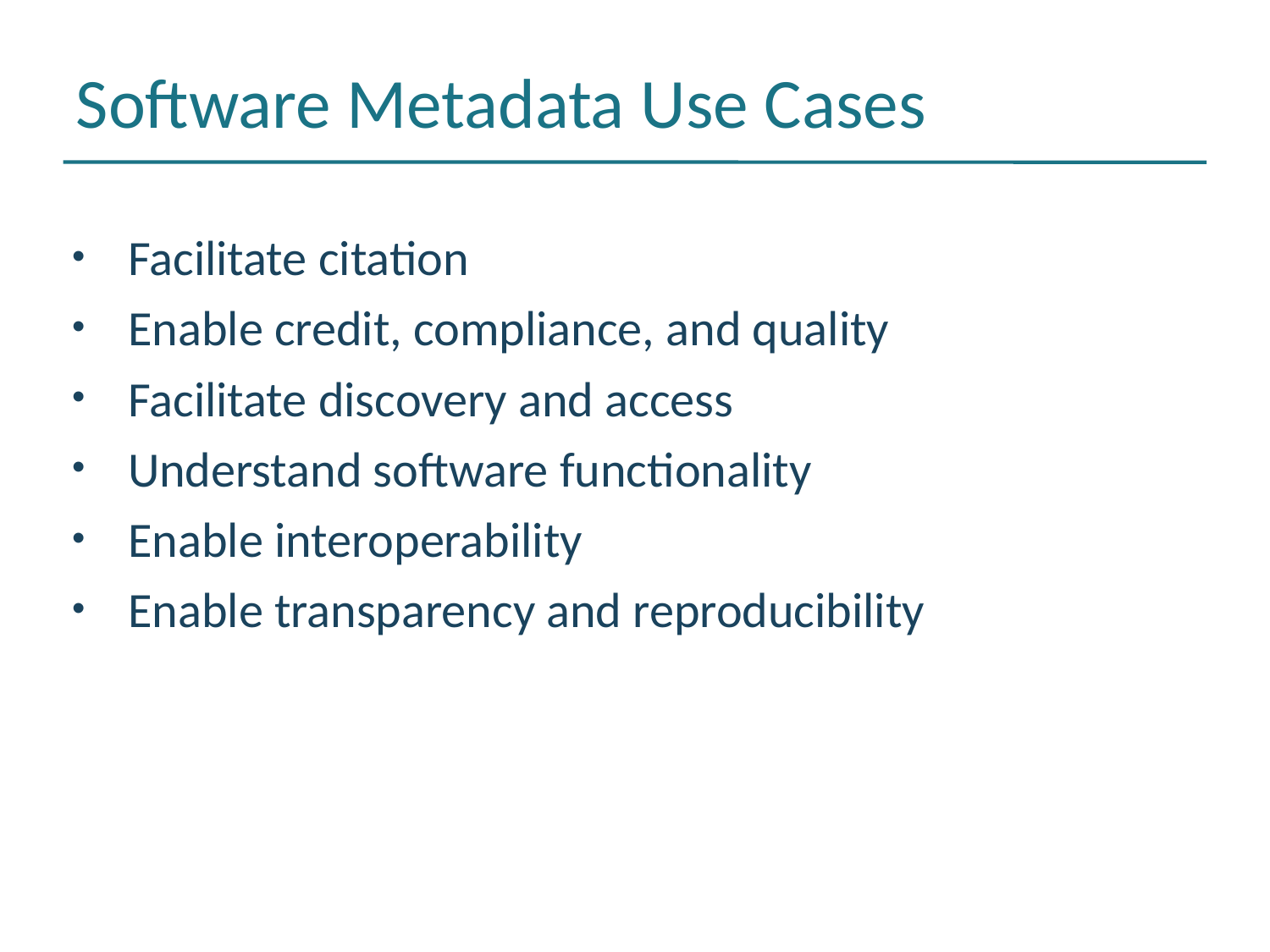

# Software Metadata Use Cases
Facilitate citation
Enable credit, compliance, and quality
Facilitate discovery and access
Understand software functionality
Enable interoperability
Enable transparency and reproducibility